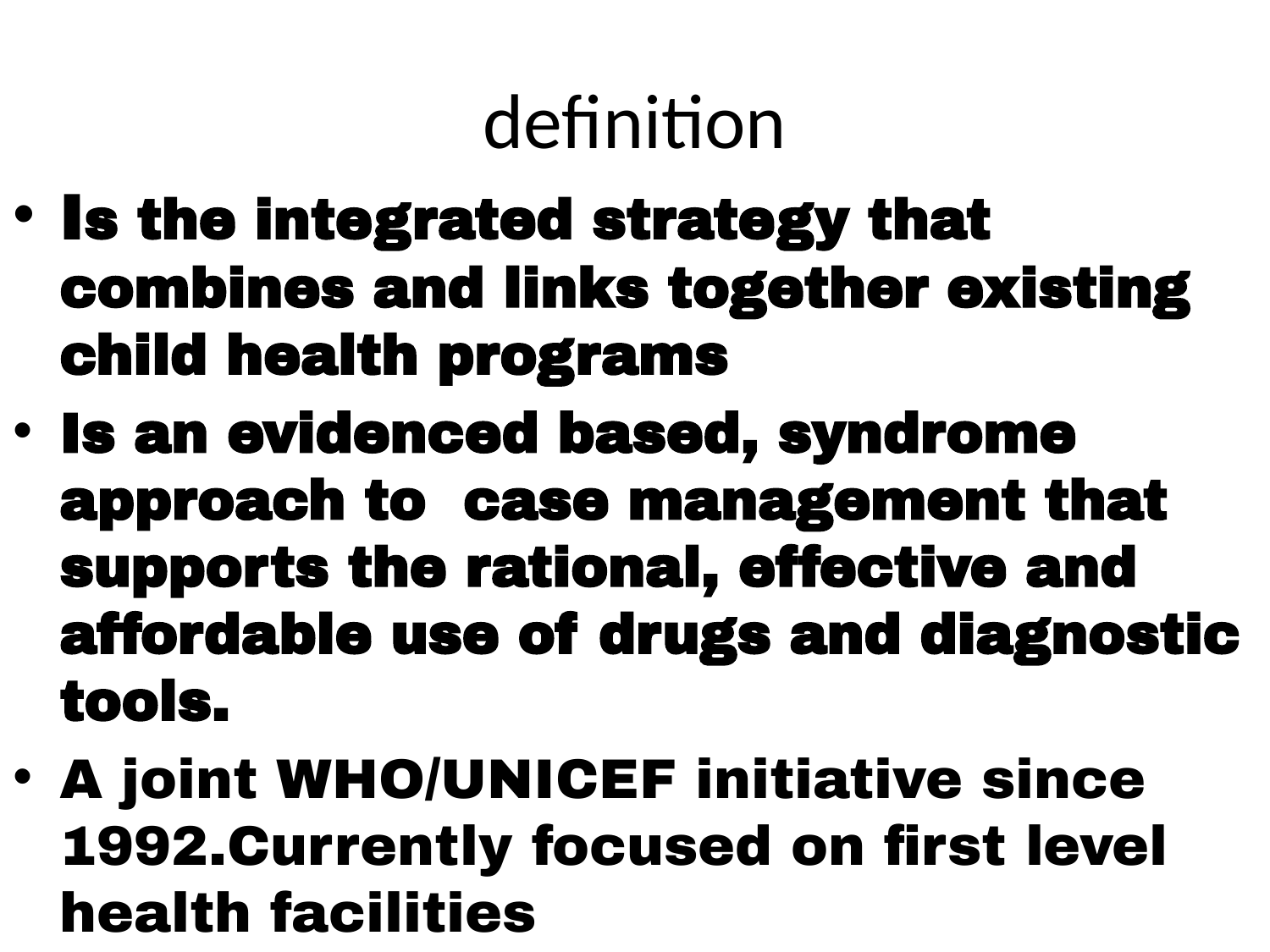

# definition
Is the integrated strategy that combines and links together existing child health programs
Is an evidenced based, syndrome approach to  case management that supports the rational, effective and affordable use of drugs and diagnostic tools.
A joint WHO/UNICEF initiative since 1992.Currently focused on first level health facilities